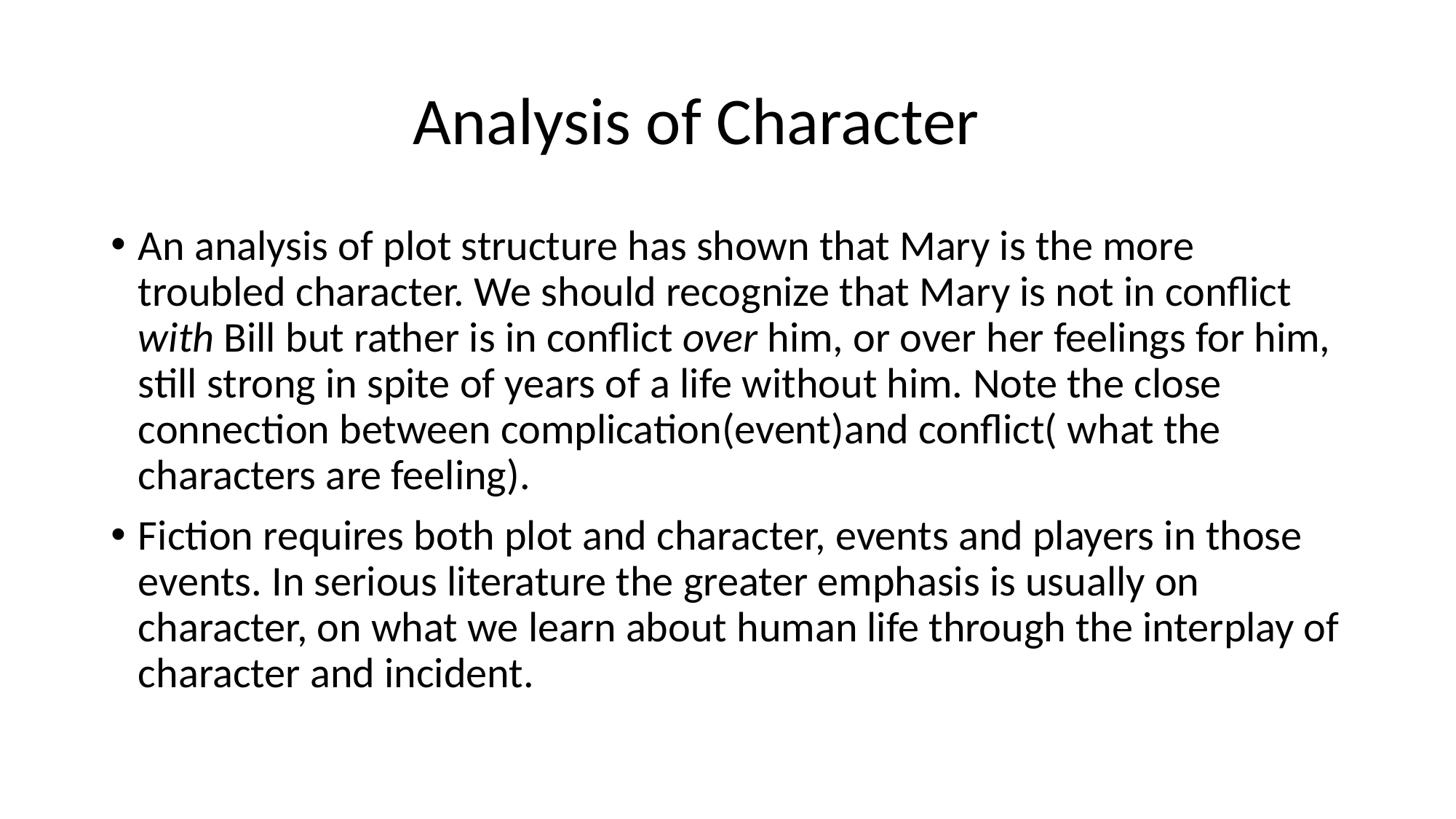

# Analysis of Character
An analysis of plot structure has shown that Mary is the more troubled character. We should recognize that Mary is not in conflict with Bill but rather is in conflict over him, or over her feelings for him, still strong in spite of years of a life without him. Note the close connection between complication(event)and conflict( what the characters are feeling).
Fiction requires both plot and character, events and players in those events. In serious literature the greater emphasis is usually on character, on what we learn about human life through the interplay of character and incident.